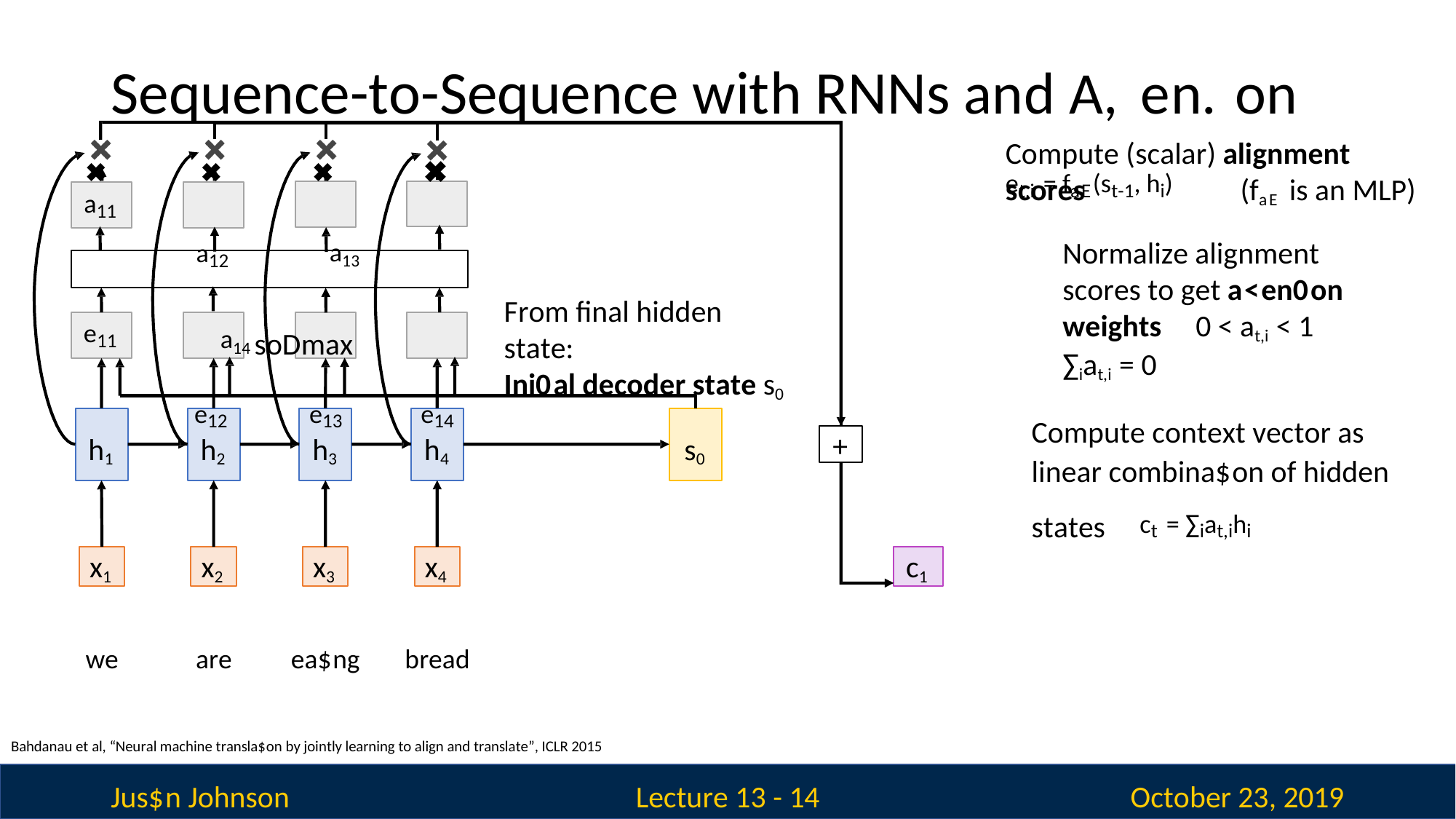

# Sequence-to-Sequence with RNNs and A,en.on

Compute (scalar) alignment scores

✖	✖	✖	✖

et,i  = faE(st-1, hi)
(faE  is an MLP)

a12	a13	a14 soDmax

e12	e13	e14
a11

Normalize alignment scores to get a<en0on weights     0 < at,i  < 1	∑iat,i  = 0
Compute context vector as linear combina$on of hidden states     ct  = ∑iat,ihi

From ﬁnal hidden state:
Ini0al decoder state s0

e11

+
h1
h2
h3
h4
s0

c1
x4
x1
x2
x3
we
are
ea$ng
bread
Bahdanau et al, “Neural machine transla$on by jointly learning to align and translate”, ICLR 2015
Jus$n Johnson
October 23, 2019
Lecture 13 - 14